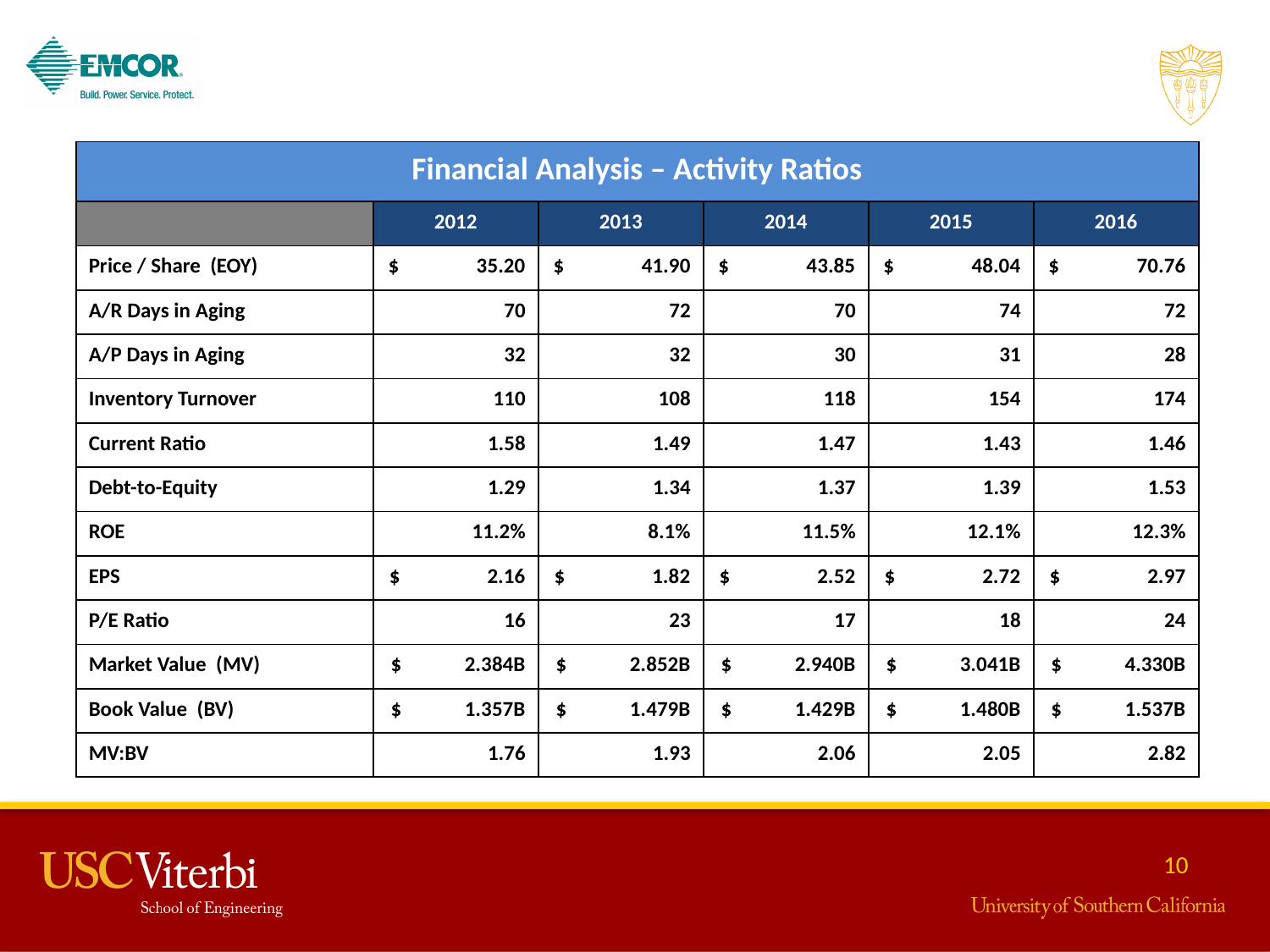

| Financial Analysis – Activity Ratios |  |  |  |  |  |
| --- | --- | --- | --- | --- | --- |
|  | 2012 | 2013 | 2014 | 2015 | 2016 |
| Price / Share (EOY) | $ 35.20 | $ 41.90 | $ 43.85 | $ 48.04 | $ 70.76 |
| A/R Days in Aging | 70 | 72 | 70 | 74 | 72 |
| A/P Days in Aging | 32 | 32 | 30 | 31 | 28 |
| Inventory Turnover | 110 | 108 | 118 | 154 | 174 |
| Current Ratio | 1.58 | 1.49 | 1.47 | 1.43 | 1.46 |
| Debt-to-Equity | 1.29 | 1.34 | 1.37 | 1.39 | 1.53 |
| ROE | 11.2% | 8.1% | 11.5% | 12.1% | 12.3% |
| EPS | $ 2.16 | $ 1.82 | $ 2.52 | $ 2.72 | $ 2.97 |
| P/E Ratio | 16 | 23 | 17 | 18 | 24 |
| Market Value (MV) | $ 2.384B | $ 2.852B | $ 2.940B | $ 3.041B | $ 4.330B |
| Book Value (BV) | $ 1.357B | $ 1.479B | $ 1.429B | $ 1.480B | $ 1.537B |
| MV:BV | 1.76 | 1.93 | 2.06 | 2.05 | 2.82 |